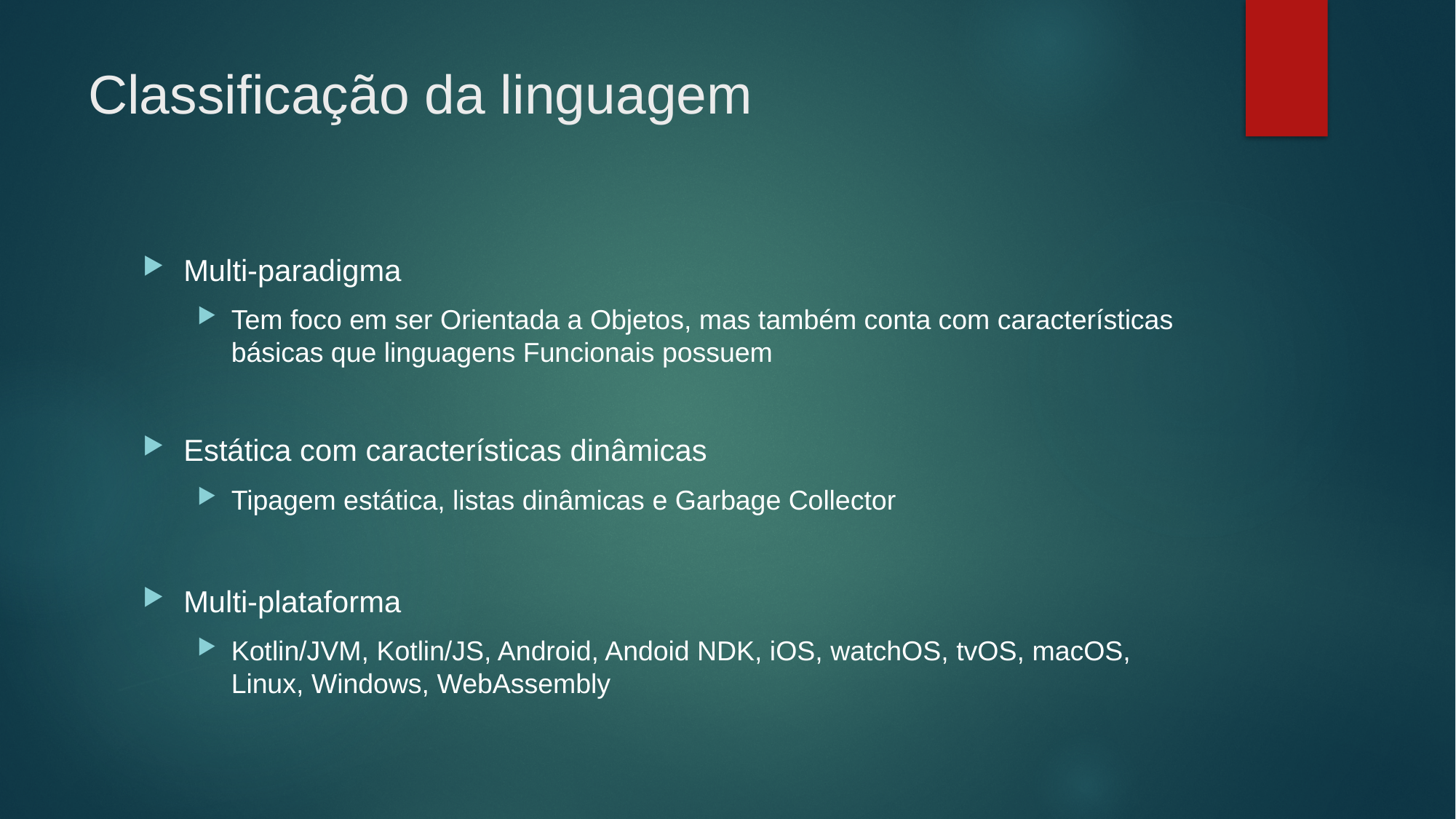

# Classificação da linguagem
Multi-paradigma
Tem foco em ser Orientada a Objetos, mas também conta com características básicas que linguagens Funcionais possuem

Estática com características dinâmicas
Tipagem estática, listas dinâmicas e Garbage Collector

Multi-plataforma
Kotlin/JVM, Kotlin/JS, Android, Andoid NDK, iOS, watchOS, tvOS, macOS, Linux, Windows, WebAssembly